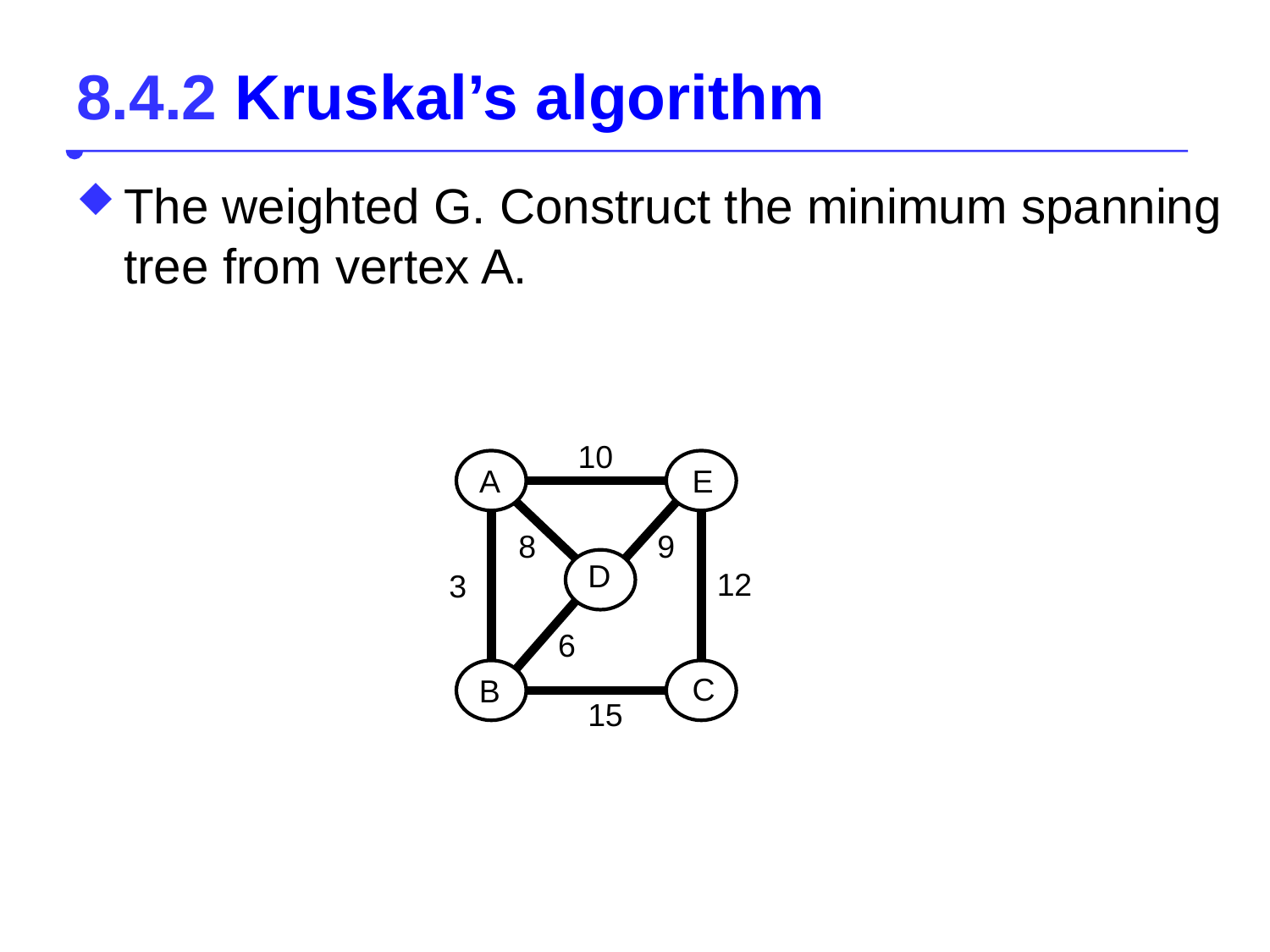

# 8.4.2 Kruskal’s algorithm
The weighted G. Construct the minimum spanning tree from vertex A.

10

A
E
8
9

D
12
3
6

C
B
15